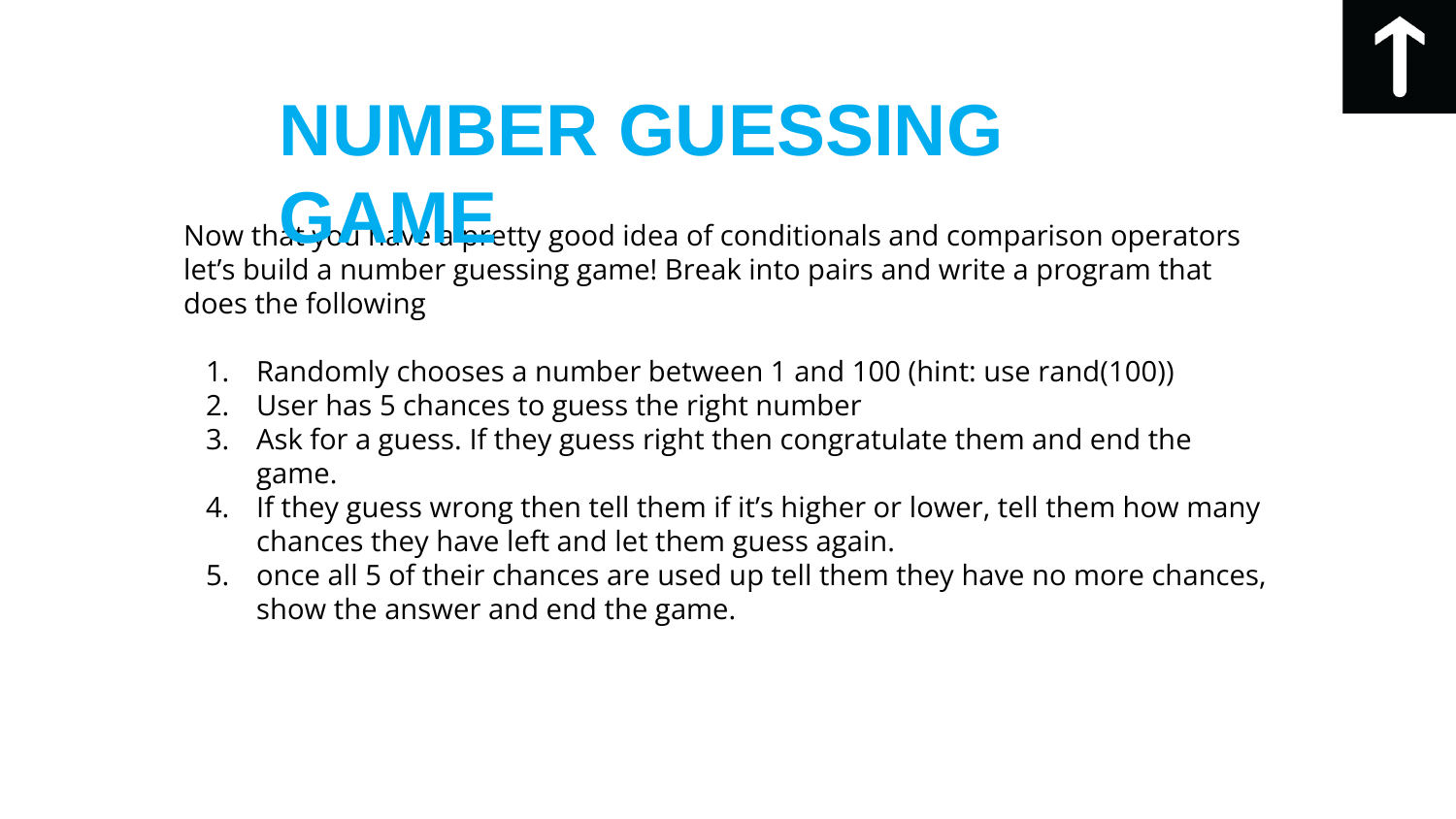

# NUMBER GUESSING GAME
Now that you have a pretty good idea of conditionals and comparison operators let’s build a number guessing game! Break into pairs and write a program that does the following

Randomly chooses a number between 1 and 100 (hint: use rand(100))
User has 5 chances to guess the right number
Ask for a guess. If they guess right then congratulate them and end the game.
If they guess wrong then tell them if it’s higher or lower, tell them how many chances they have left and let them guess again.
once all 5 of their chances are used up tell them they have no more chances, show the answer and end the game.